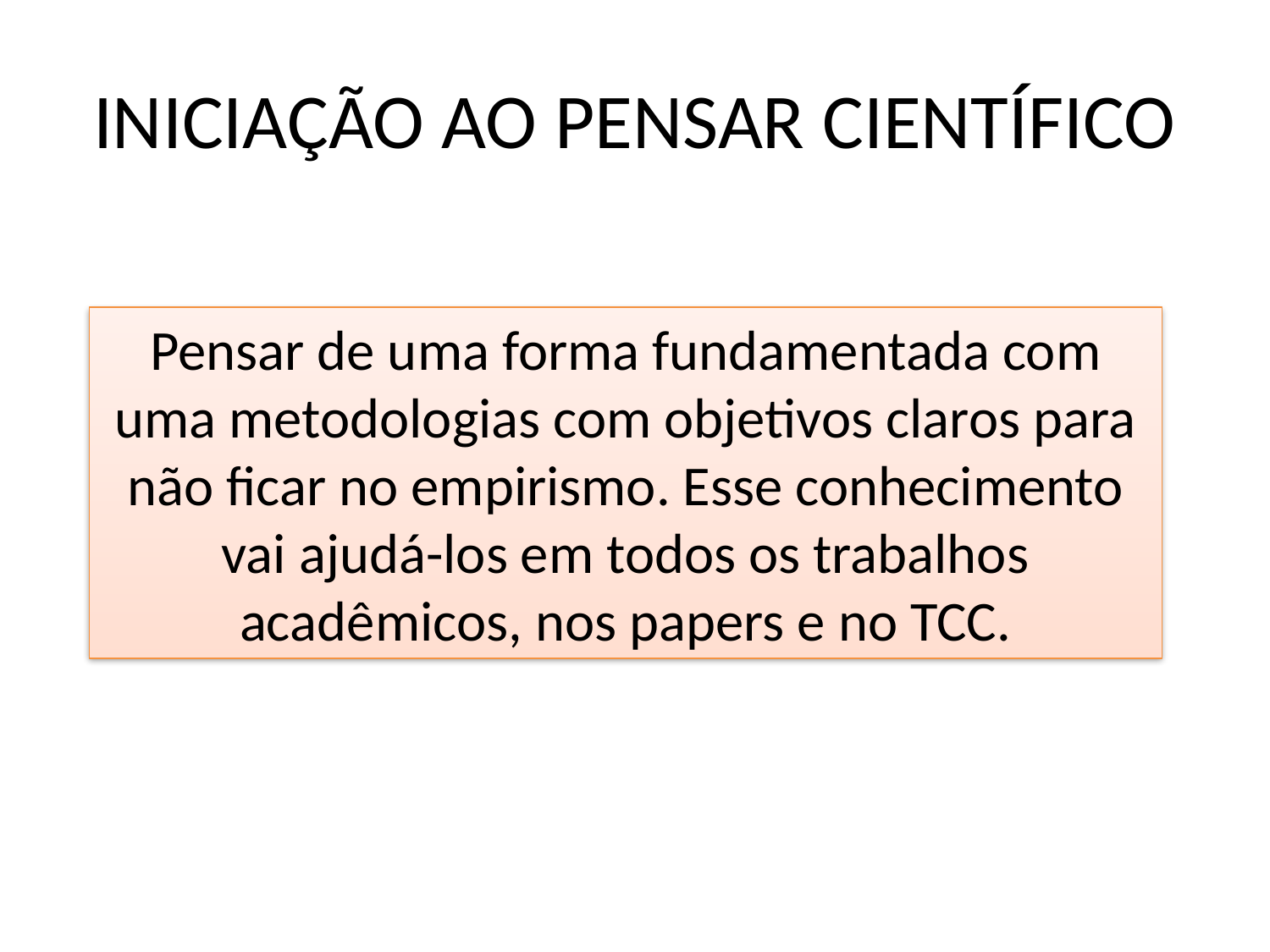

# INICIAÇÃO AO PENSAR CIENTÍFICO
Pensar de uma forma fundamentada com uma metodologias com objetivos claros para não ficar no empirismo. Esse conhecimento vai ajudá-los em todos os trabalhos acadêmicos, nos papers e no TCC.